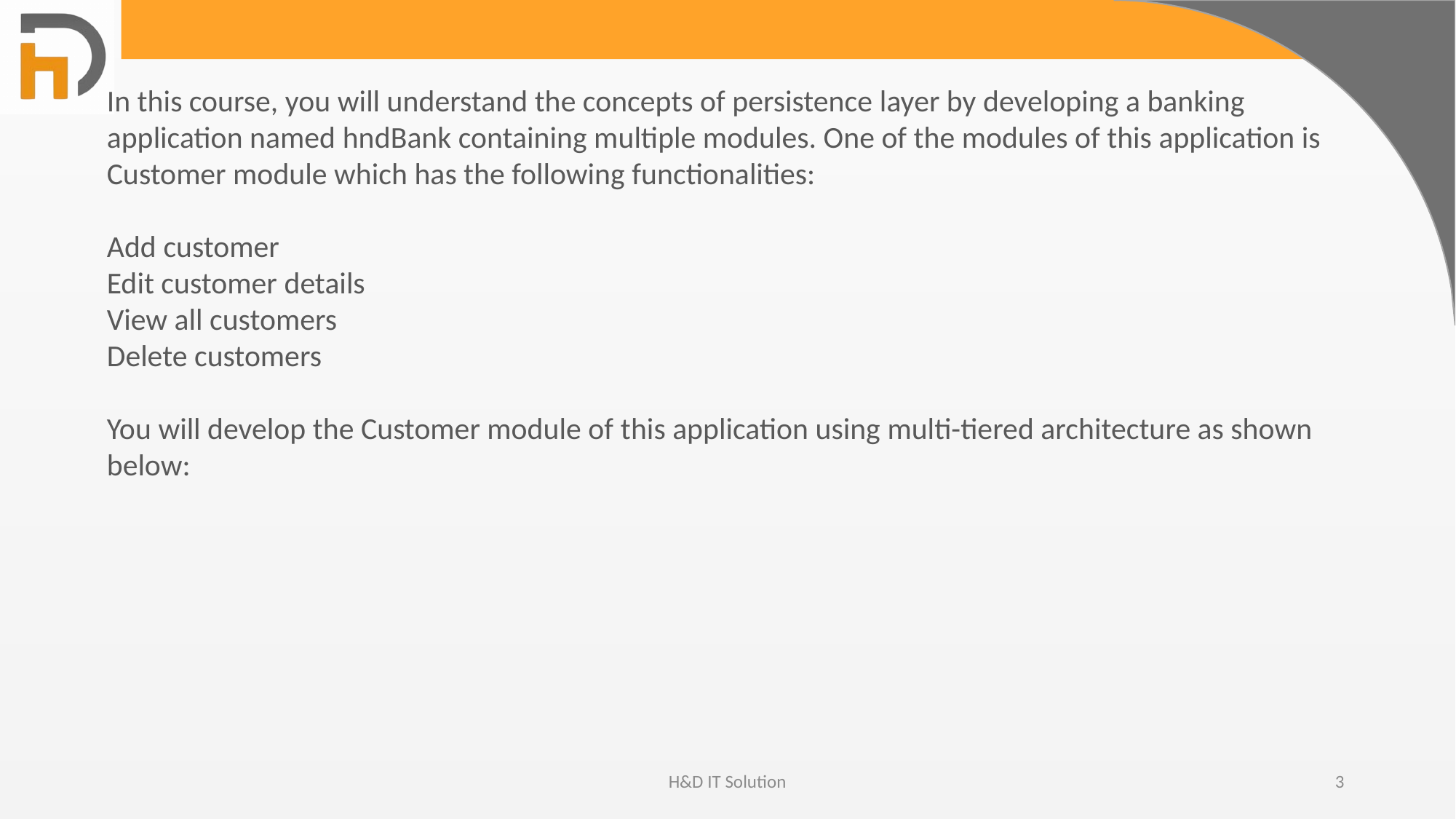

In this course, you will understand the concepts of persistence layer by developing a banking application named hndBank containing multiple modules. One of the modules of this application is Customer module which has the following functionalities:

Add customer
Edit customer details
View all customers
Delete customers

You will develop the Customer module of this application using multi-tiered architecture as shown below:
H&D IT Solution
3